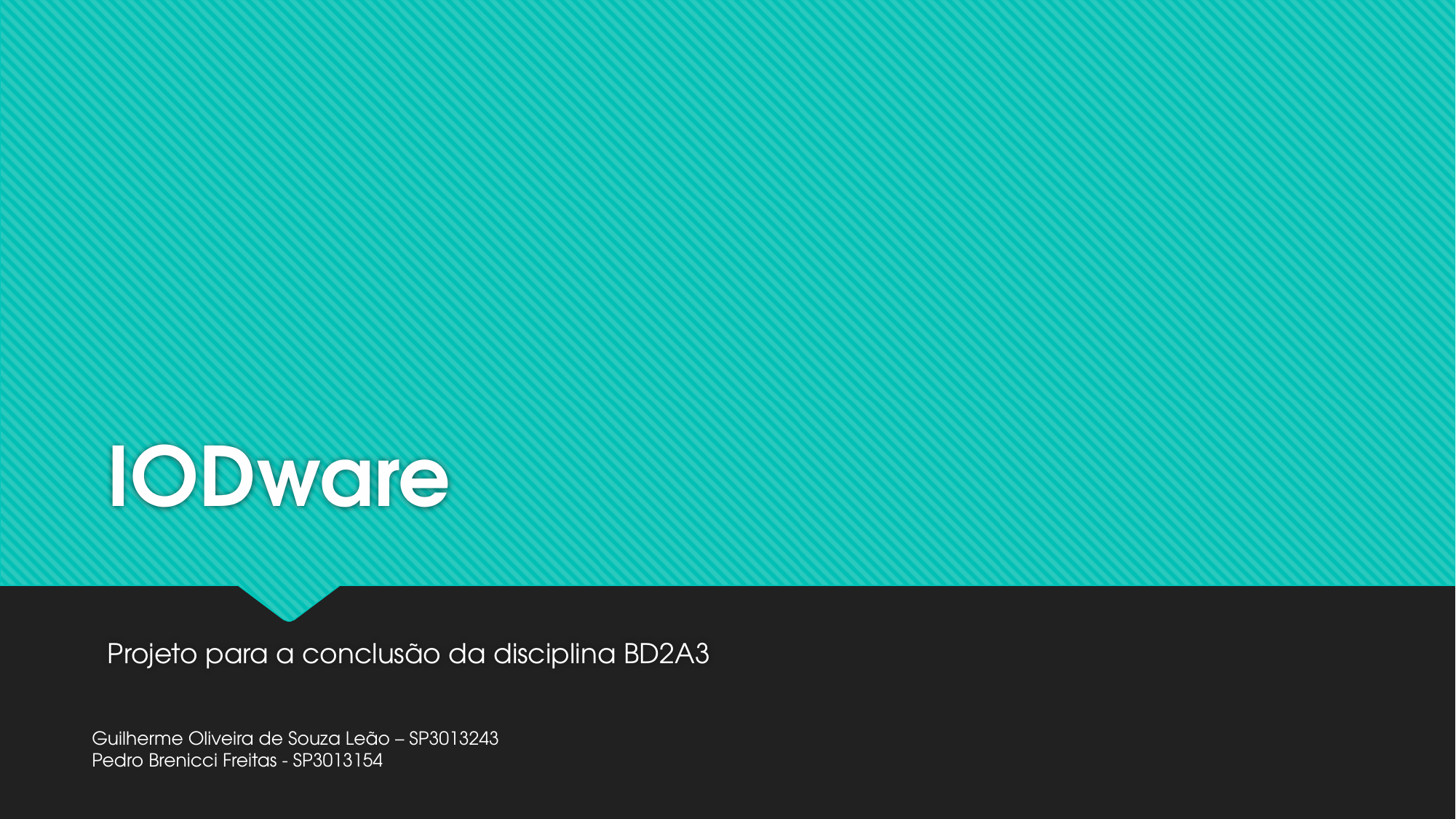

# IODware
Projeto para a conclusão da disciplina BD2A3

Guilherme Oliveira de Souza Leão – SP3013243
Pedro Brenicci Freitas - SP3013154